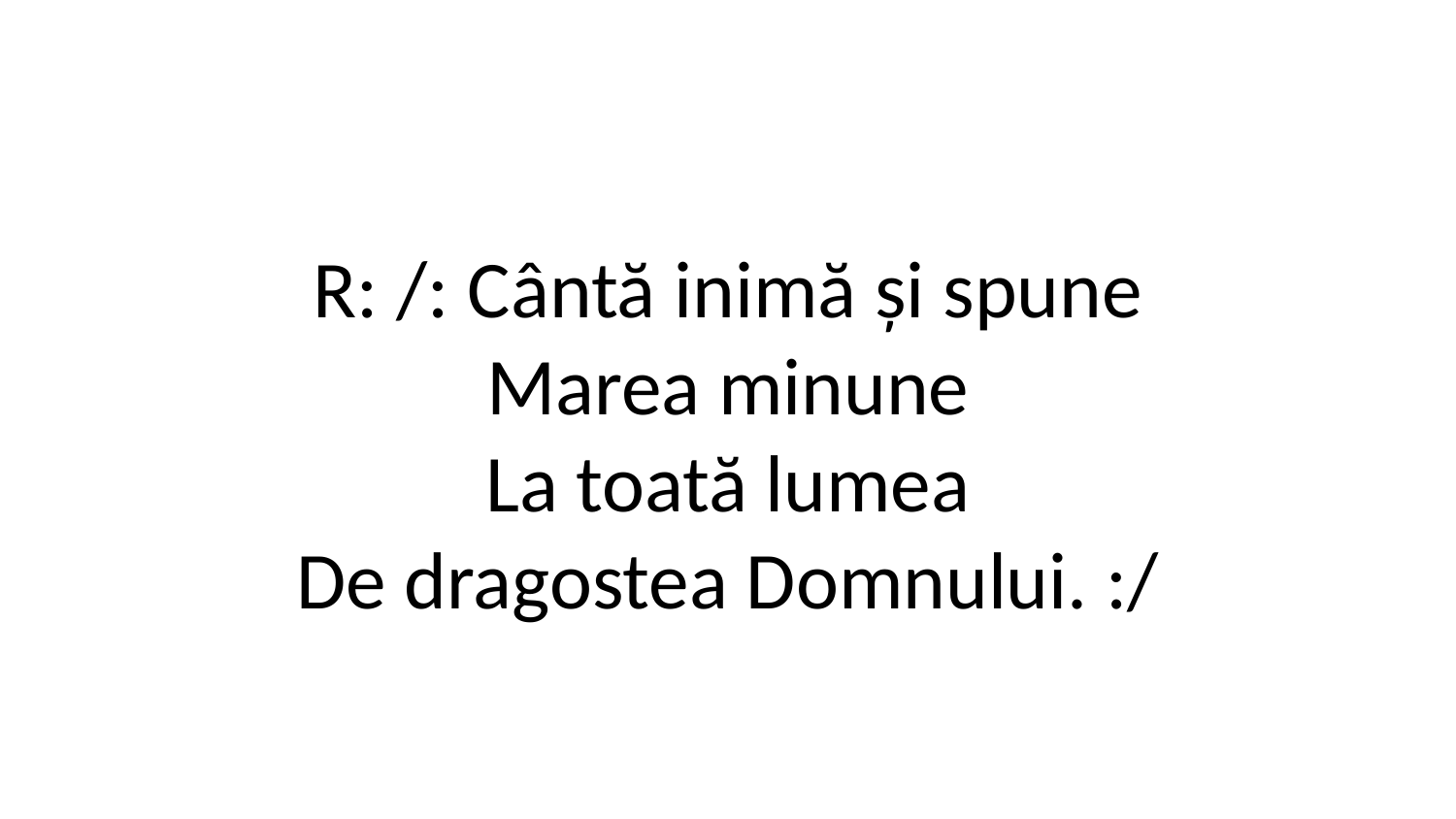

R: /: Cântă inimă și spune
Marea minune
La toată lumea
De dragostea Domnului. :/